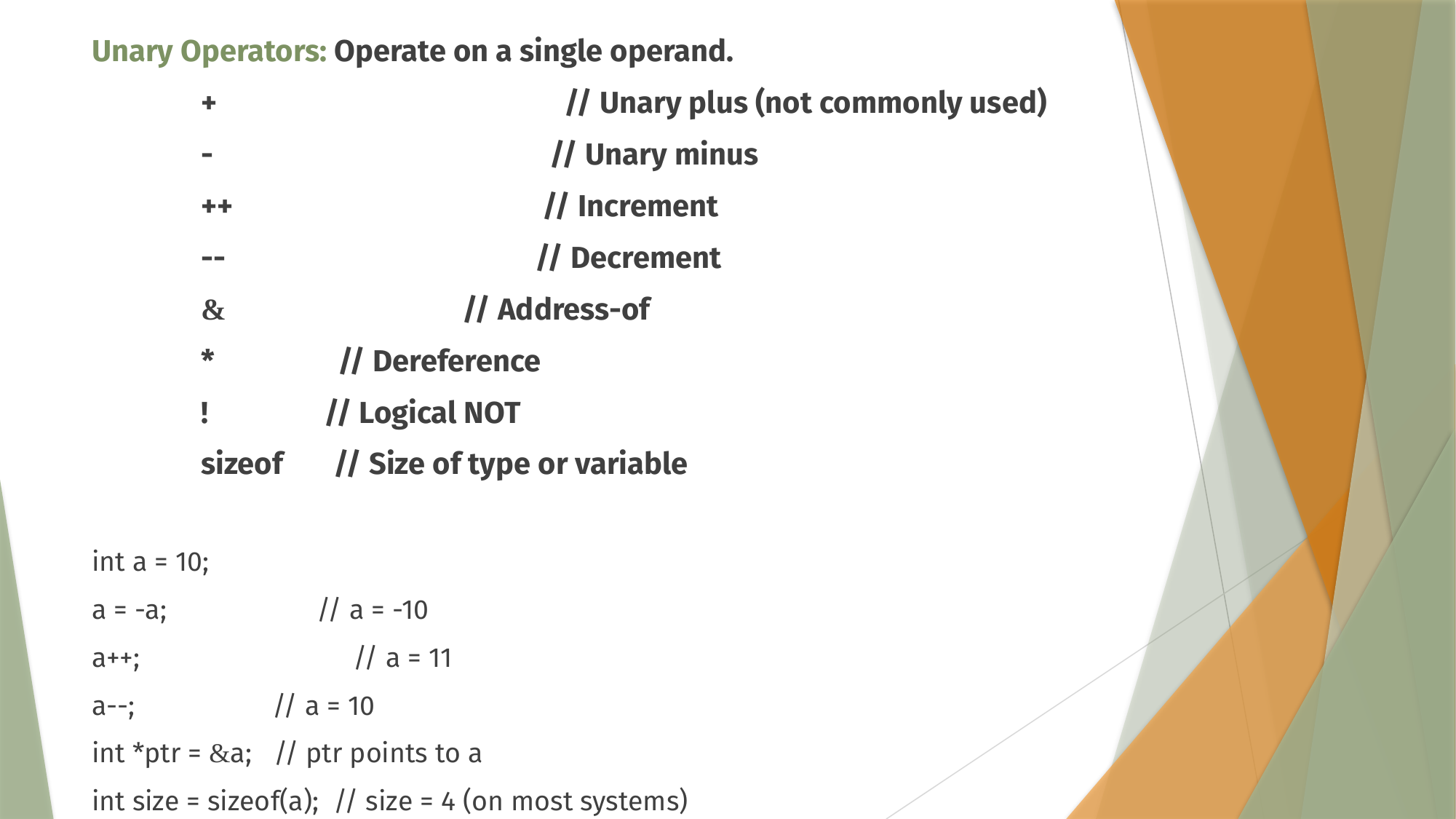

Unary Operators: Operate on a single operand.
	+    			     // Unary plus (not commonly used)
	-    			   // Unary minus
	++  			  // Increment
	--   			 // Decrement
	&   		      // Address-of
	*                 // Dereference
	!                // Logical NOT
	sizeof       // Size of type or variable

int a = 10;
a = -a;    		 // a = -10
a++;      		      // a = 11
a--;                   // a = 10
int *ptr = &a;   // ptr points to a
int size = sizeof(a);  // size = 4 (on most systems)